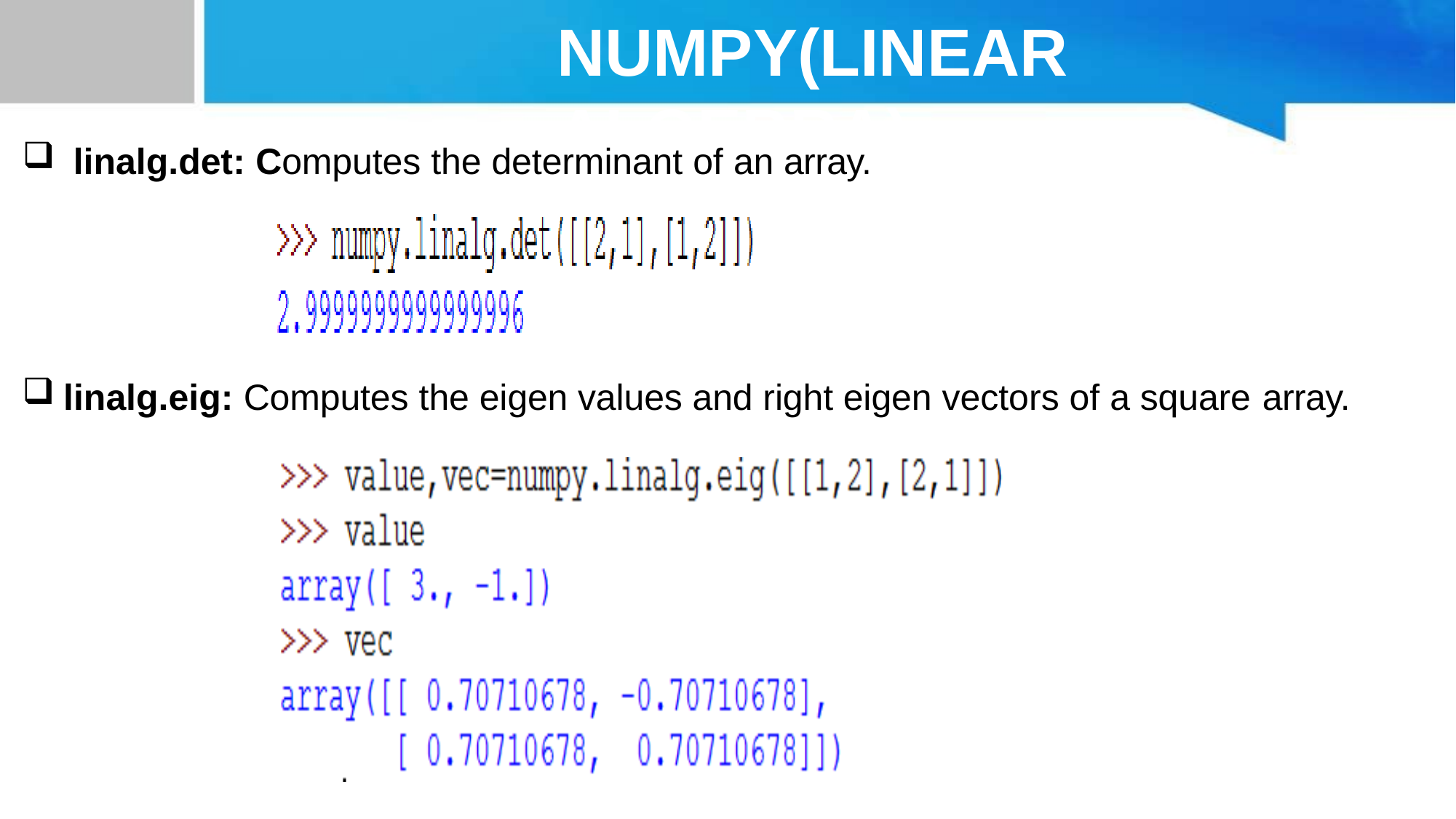

# NUMPY(LINEAR ALGEBRA)
linalg.det: Computes the determinant of an array.

linalg.eig: Computes the eigen values and right eigen vectors of a square array.